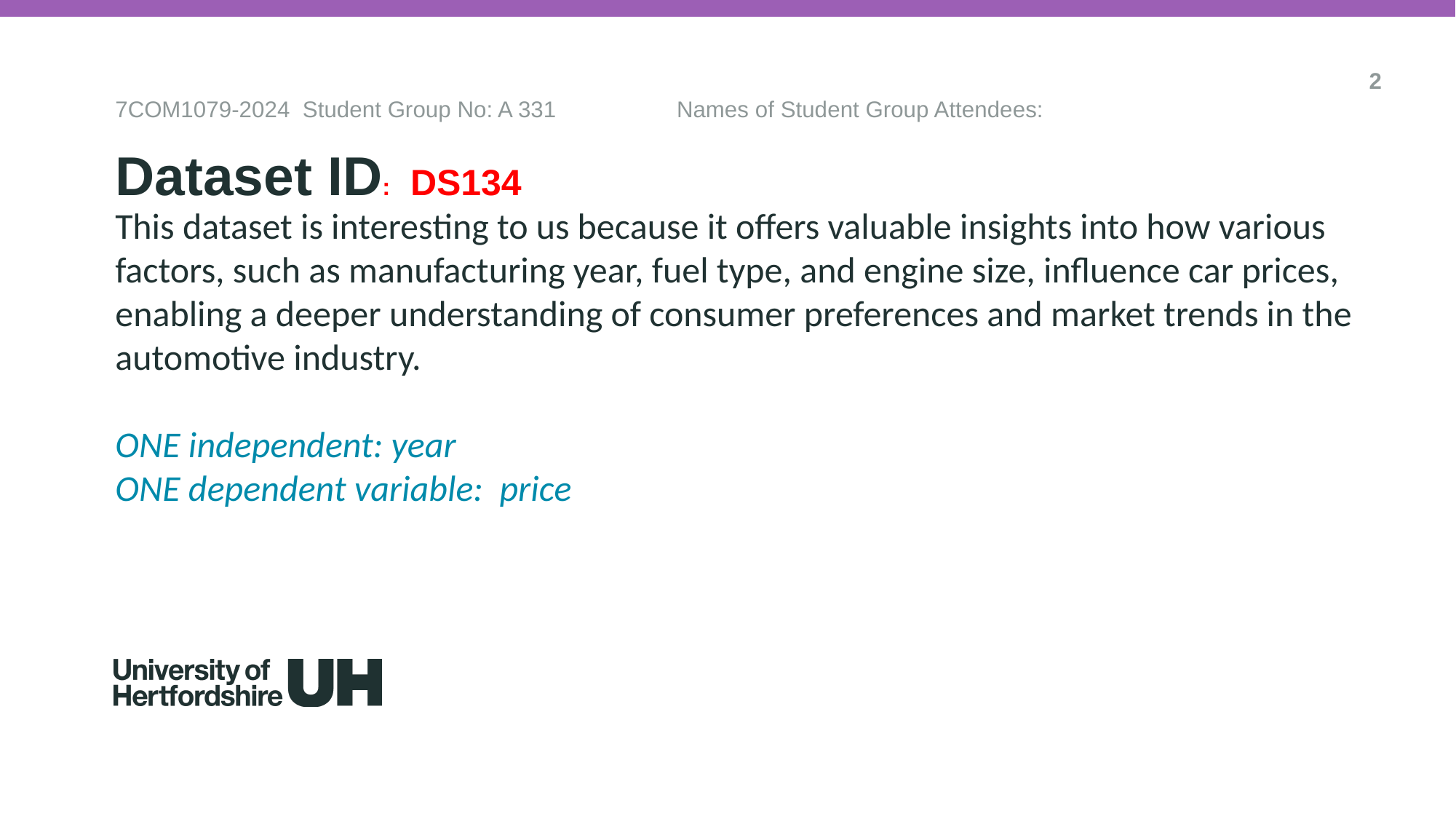

2
7COM1079-2024  Student Group No: A 331                   Names of Student Group Attendees:
Dataset ID:   DS134

# This dataset is interesting to us because it offers valuable insights into how various factors, such as manufacturing year, fuel type, and engine size, influence car prices, enabling a deeper understanding of consumer preferences and market trends in the automotive industry.
ONE independent: year
ONE dependent variable:  price